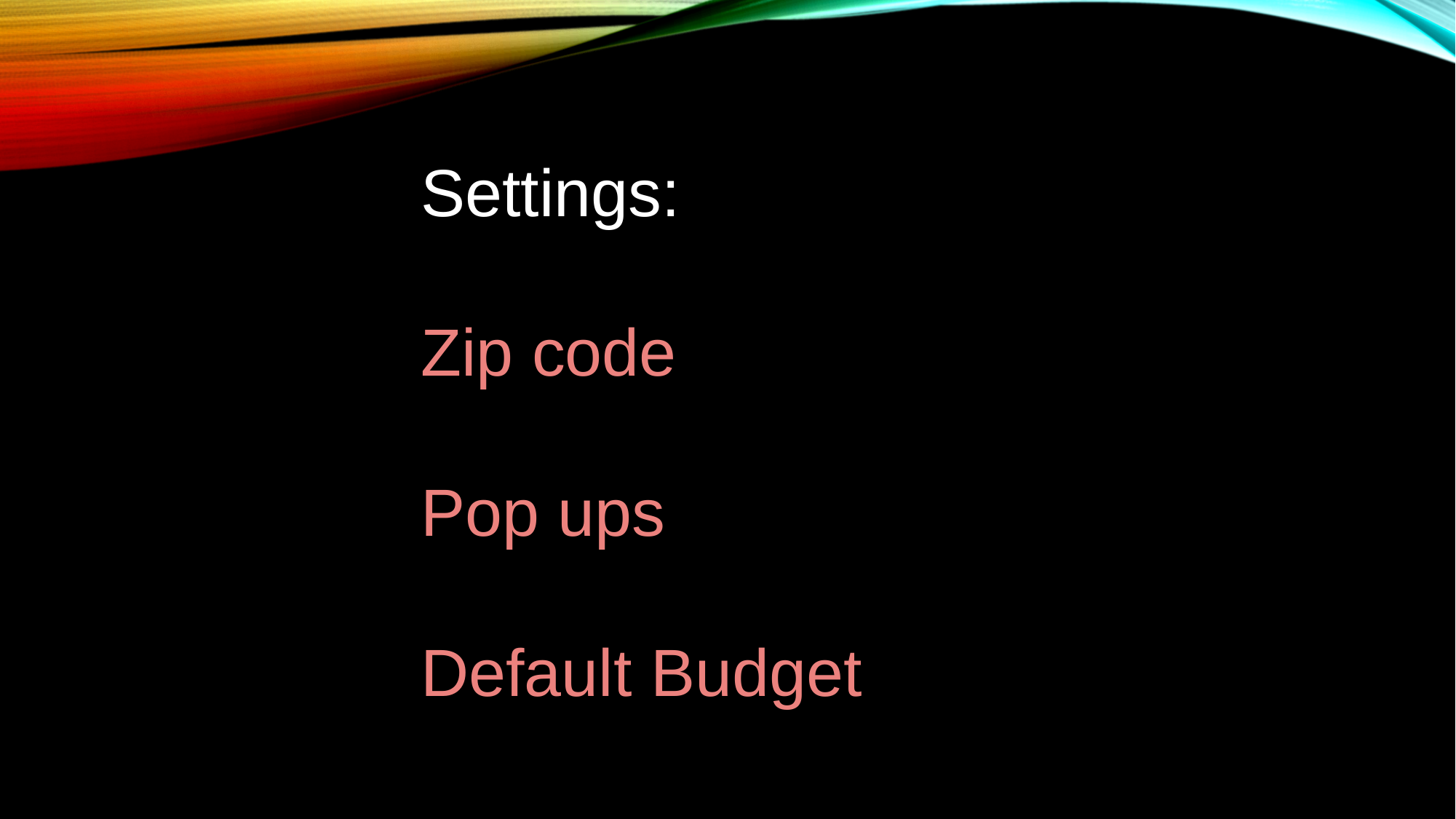

Settings:

Zip code

Pop ups

Default Budget